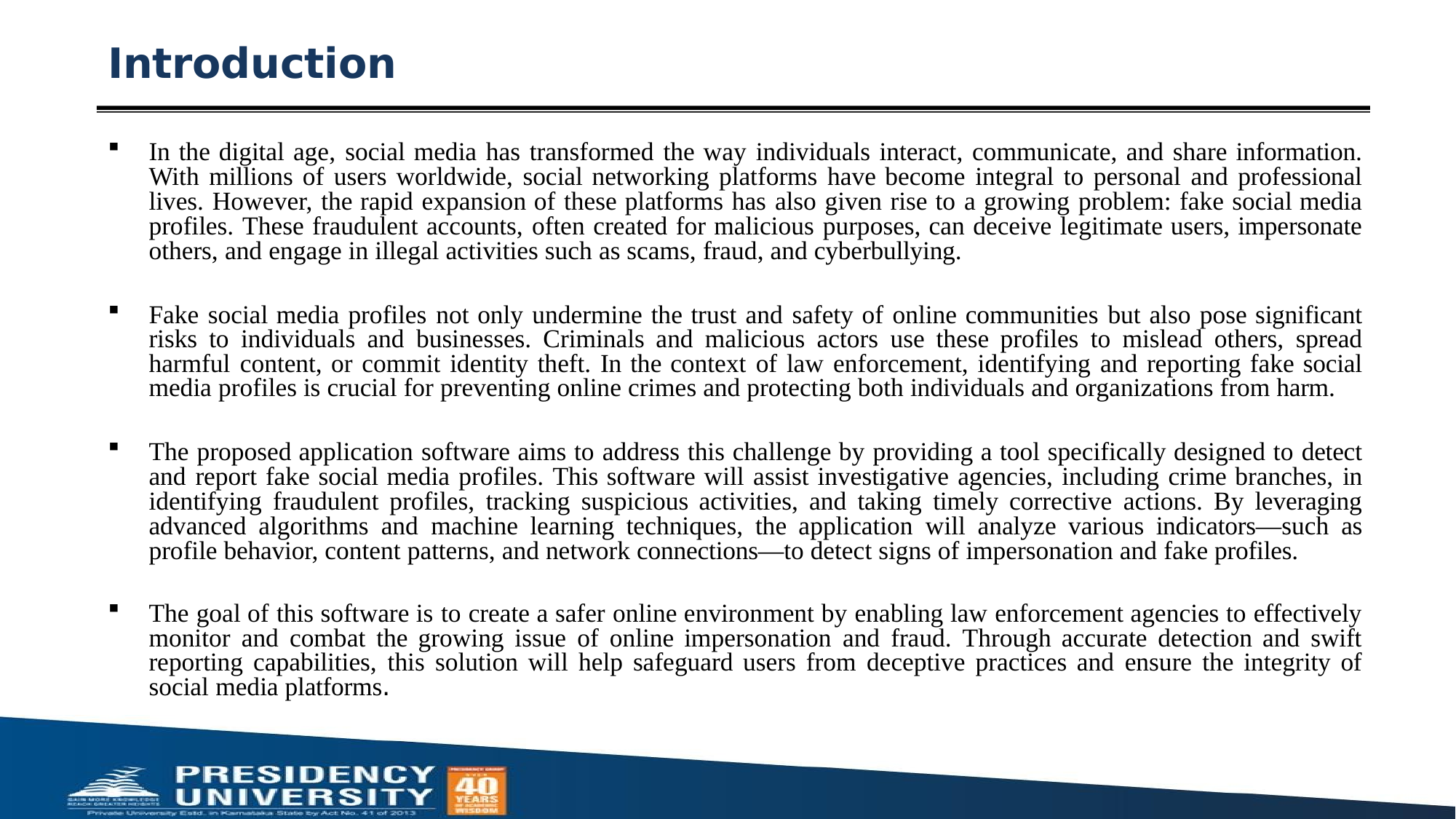

# Introduction
In the digital age, social media has transformed the way individuals interact, communicate, and share information. With millions of users worldwide, social networking platforms have become integral to personal and professional lives. However, the rapid expansion of these platforms has also given rise to a growing problem: fake social media profiles. These fraudulent accounts, often created for malicious purposes, can deceive legitimate users, impersonate others, and engage in illegal activities such as scams, fraud, and cyberbullying.

Fake social media profiles not only undermine the trust and safety of online communities but also pose significant risks to individuals and businesses. Criminals and malicious actors use these profiles to mislead others, spread harmful content, or commit identity theft. In the context of law enforcement, identifying and reporting fake social media profiles is crucial for preventing online crimes and protecting both individuals and organizations from harm.

The proposed application software aims to address this challenge by providing a tool specifically designed to detect and report fake social media profiles. This software will assist investigative agencies, including crime branches, in identifying fraudulent profiles, tracking suspicious activities, and taking timely corrective actions. By leveraging advanced algorithms and machine learning techniques, the application will analyze various indicators—such as profile behavior, content patterns, and network connections—to detect signs of impersonation and fake profiles.

The goal of this software is to create a safer online environment by enabling law enforcement agencies to effectively monitor and combat the growing issue of online impersonation and fraud. Through accurate detection and swift reporting capabilities, this solution will help safeguard users from deceptive practices and ensure the integrity of social media platforms.